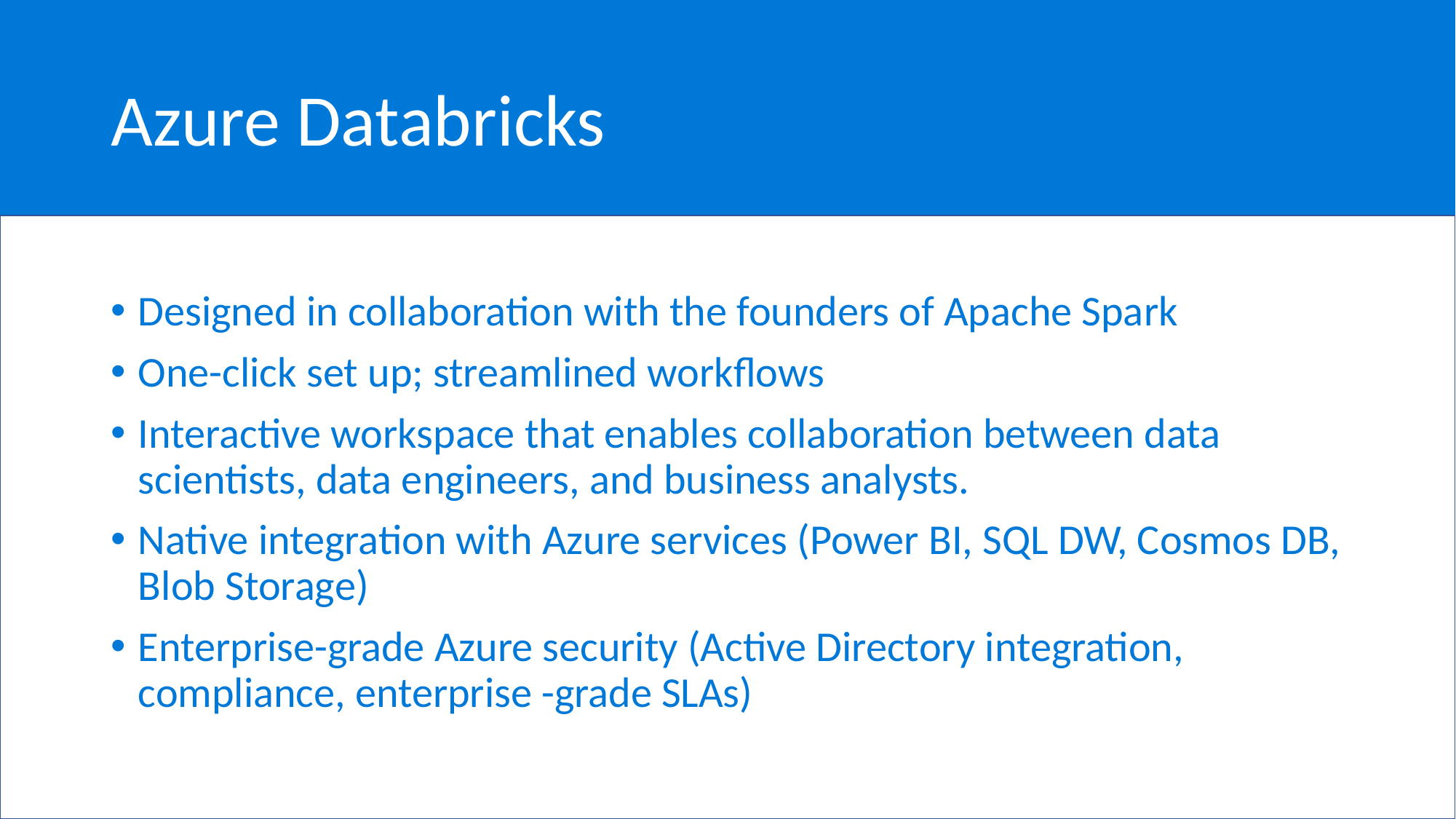

# Azure Databricks

Designed in collaboration with the founders of Apache Spark
One-click set up; streamlined workflows
Interactive workspace that enables collaboration between data scientists, data engineers, and business analysts.
Native integration with Azure services (Power BI, SQL DW, Cosmos DB, Blob Storage)
Enterprise-grade Azure security (Active Directory integration, compliance, enterprise -grade SLAs)